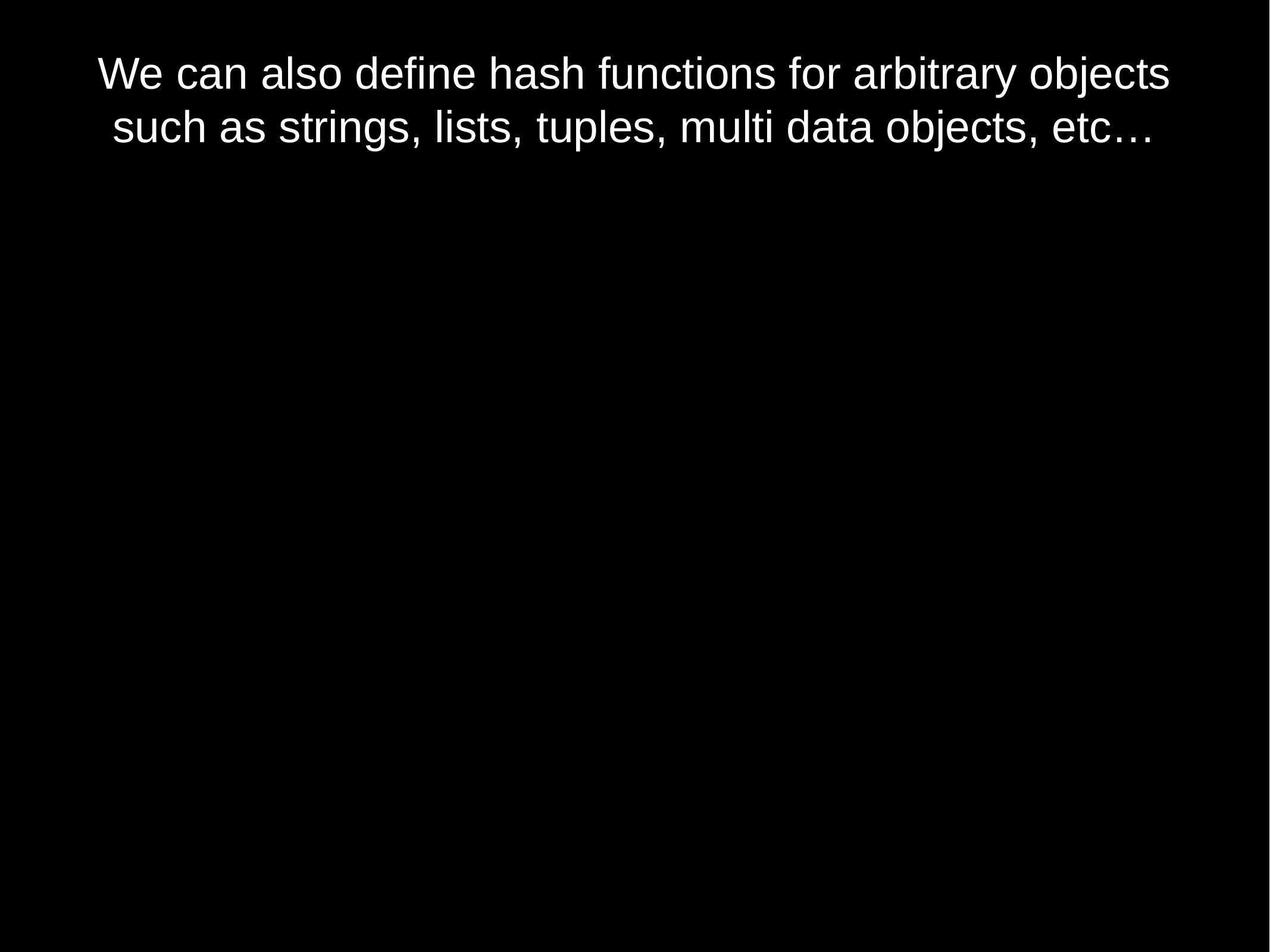

We can also define hash functions for arbitrary objects such as strings, lists, tuples, multi data objects, etc…